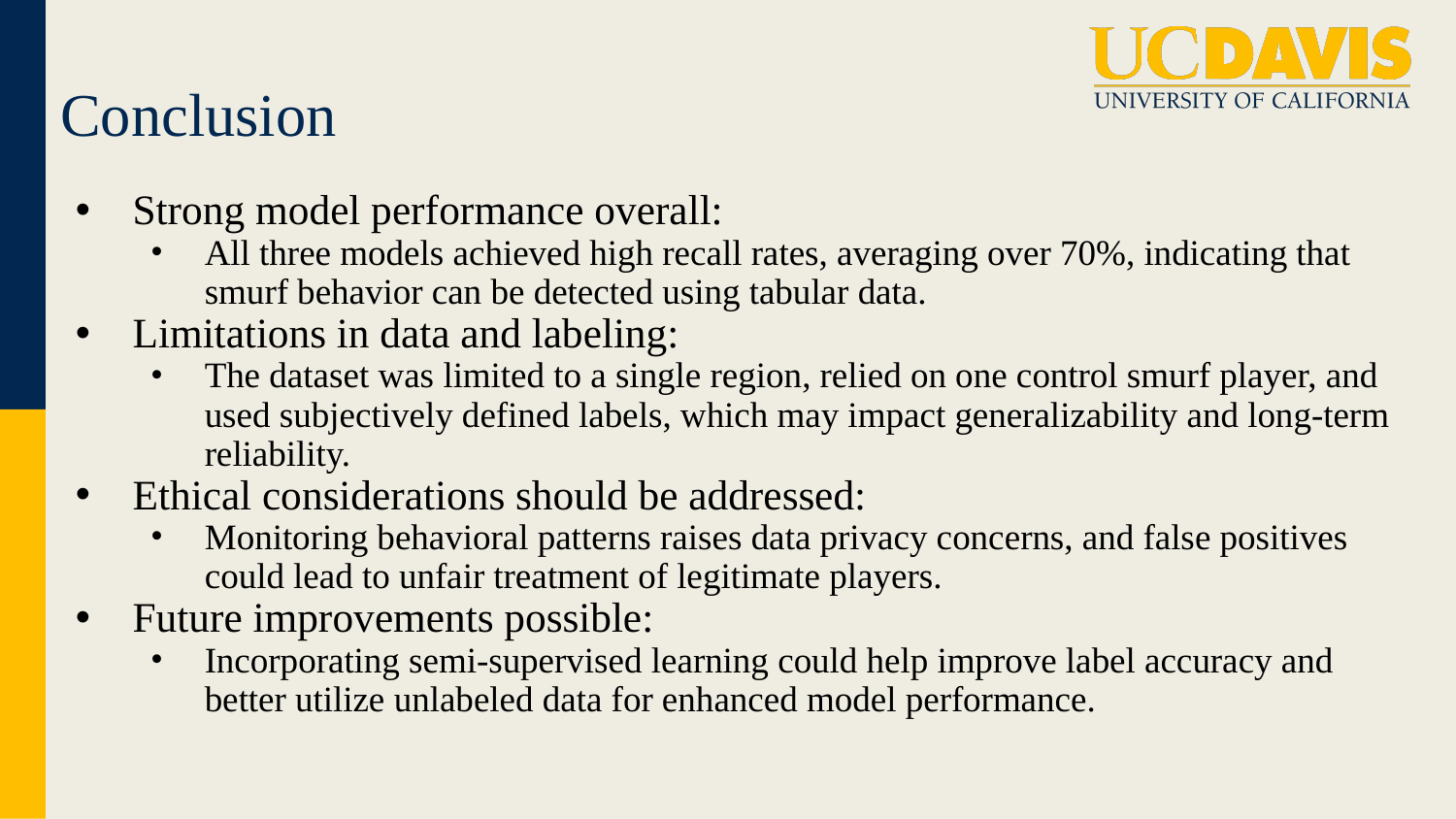

# Conclusion
Strong model performance overall:
All three models achieved high recall rates, averaging over 70%, indicating that smurf behavior can be detected using tabular data.
Limitations in data and labeling:
The dataset was limited to a single region, relied on one control smurf player, and used subjectively defined labels, which may impact generalizability and long-term reliability.
Ethical considerations should be addressed:
Monitoring behavioral patterns raises data privacy concerns, and false positives could lead to unfair treatment of legitimate players.
Future improvements possible:
Incorporating semi-supervised learning could help improve label accuracy and better utilize unlabeled data for enhanced model performance.